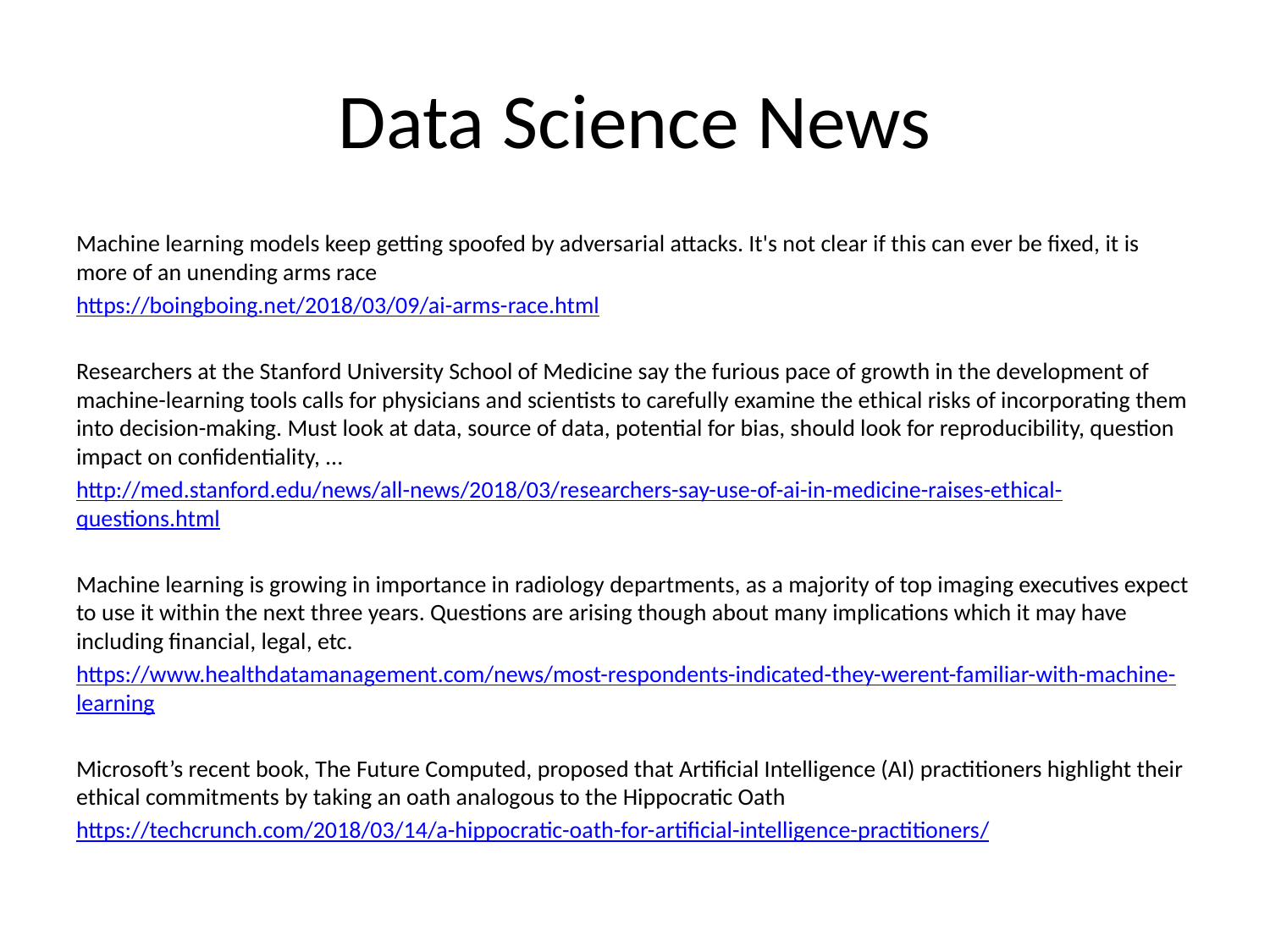

# Data Science News
Machine learning models keep getting spoofed by adversarial attacks. It's not clear if this can ever be fixed, it is more of an unending arms race
https://boingboing.net/2018/03/09/ai-arms-race.html

Researchers at the Stanford University School of Medicine say the furious pace of growth in the development of machine-learning tools calls for physicians and scientists to carefully examine the ethical risks of incorporating them into decision-making. Must look at data, source of data, potential for bias, should look for reproducibility, question impact on confidentiality, ...
http://med.stanford.edu/news/all-news/2018/03/researchers-say-use-of-ai-in-medicine-raises-ethical-questions.html

Machine learning is growing in importance in radiology departments, as a majority of top imaging executives expect to use it within the next three years. Questions are arising though about many implications which it may have including financial, legal, etc.
https://www.healthdatamanagement.com/news/most-respondents-indicated-they-werent-familiar-with-machine-learning

Microsoft’s recent book, The Future Computed, proposed that Artificial Intelligence (AI) practitioners highlight their ethical commitments by taking an oath analogous to the Hippocratic Oath
https://techcrunch.com/2018/03/14/a-hippocratic-oath-for-artificial-intelligence-practitioners/